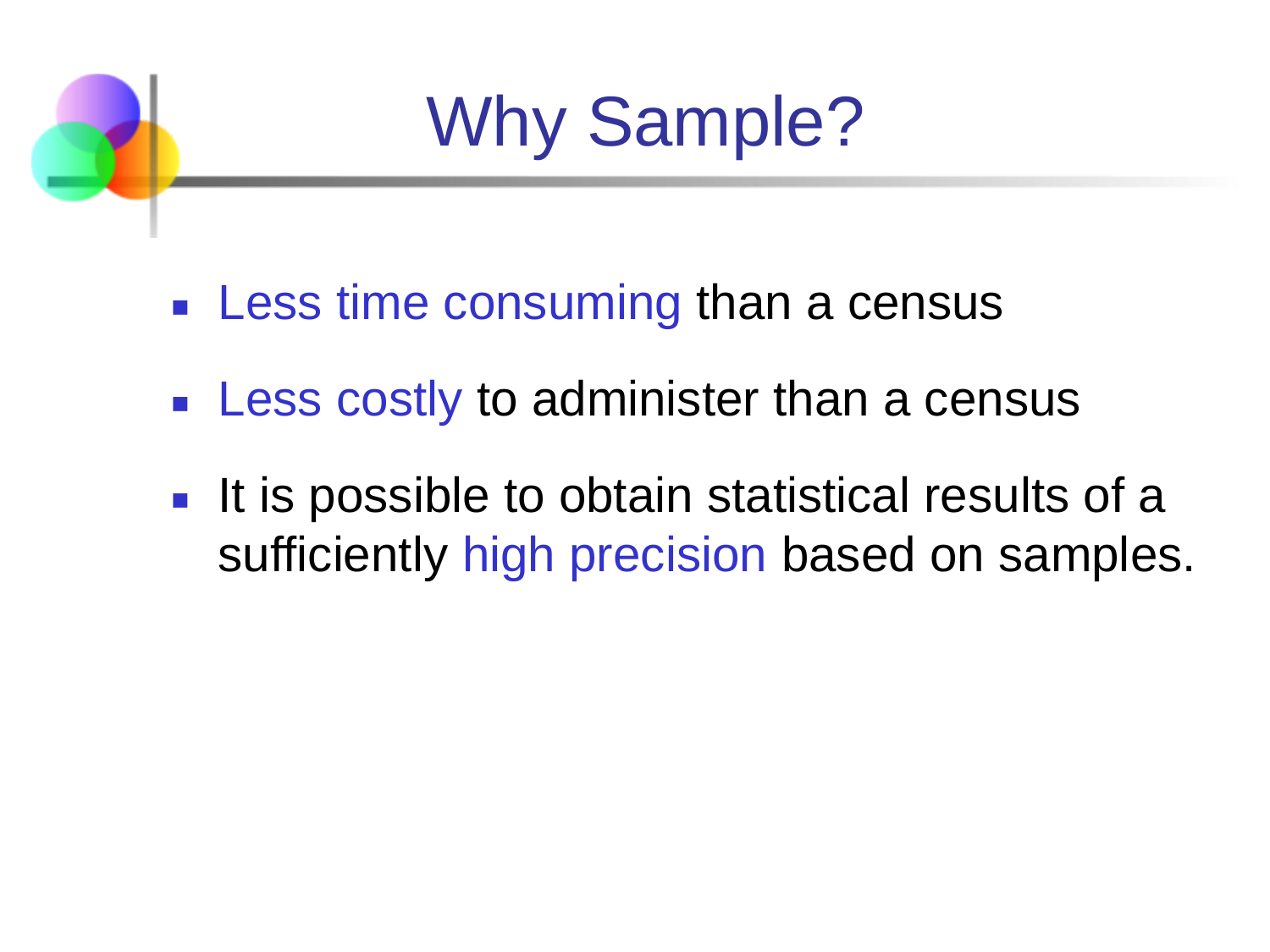

# Why Sample?
Less time consuming than a census
Less costly to administer than a census
It is possible to obtain statistical results of a sufficiently high precision based on samples.